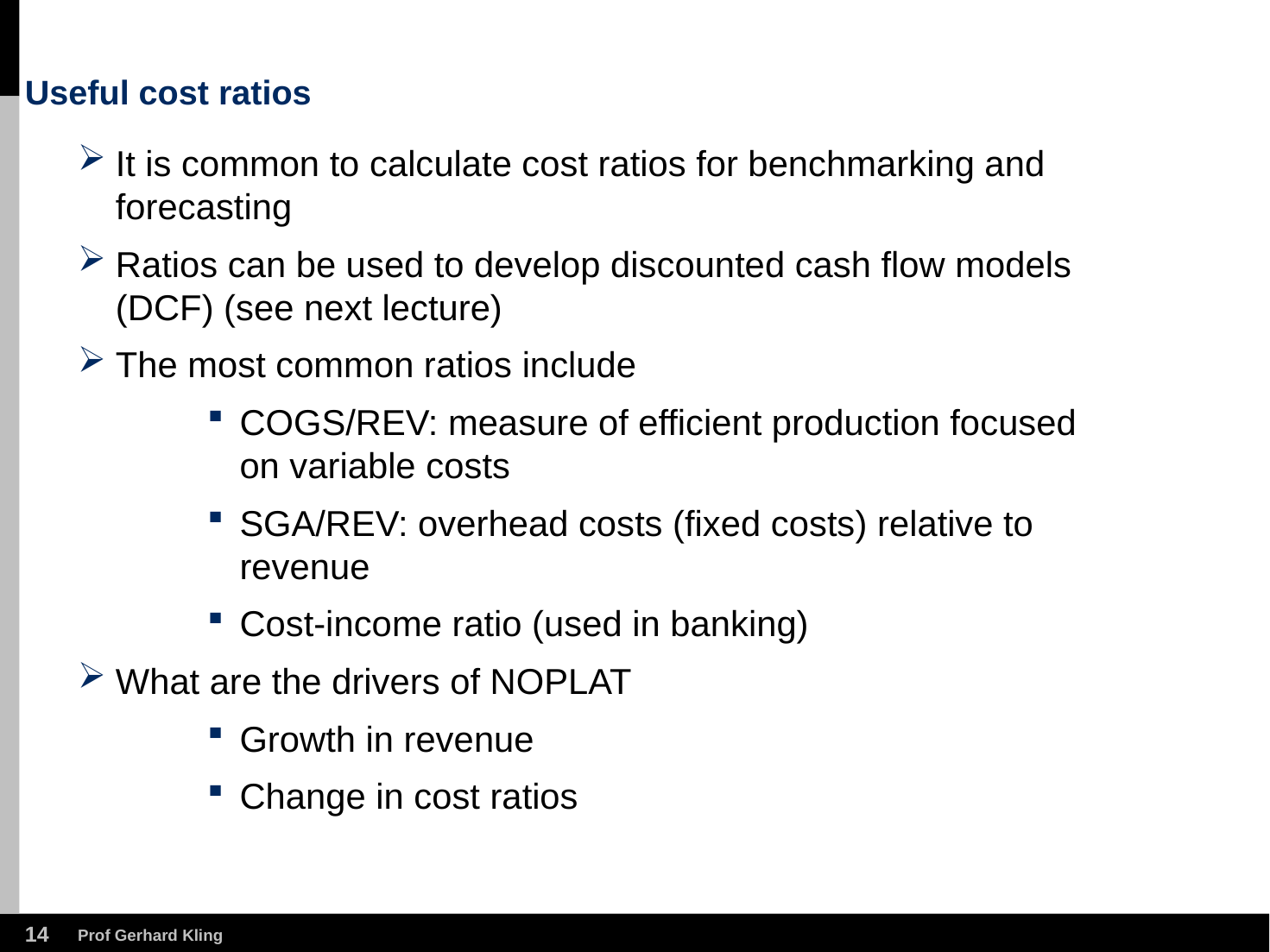

# Useful cost ratios
It is common to calculate cost ratios for benchmarking and forecasting
Ratios can be used to develop discounted cash flow models (DCF) (see next lecture)
The most common ratios include
COGS/REV: measure of efficient production focused on variable costs
SGA/REV: overhead costs (fixed costs) relative to revenue
Cost-income ratio (used in banking)
What are the drivers of NOPLAT
Growth in revenue
Change in cost ratios

14
Prof Gerhard Kling